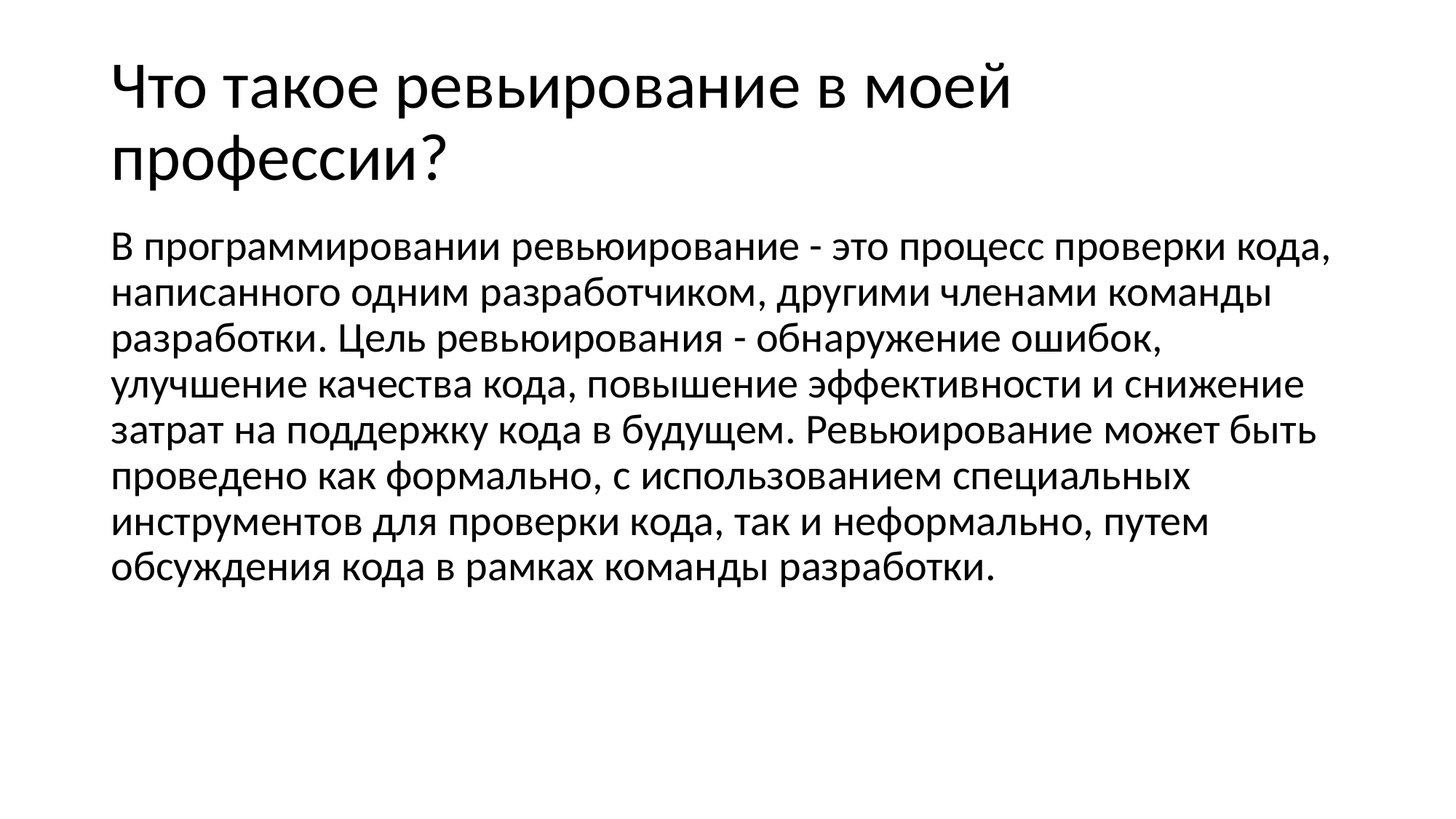

# Что такое ревьирование в моей профессии?
В программировании ревьюирование - это процесс проверки кода, написанного одним разработчиком, другими членами команды разработки. Цель ревьюирования - обнаружение ошибок, улучшение качества кода, повышение эффективности и снижение затрат на поддержку кода в будущем. Ревьюирование может быть проведено как формально, с использованием специальных инструментов для проверки кода, так и неформально, путем обсуждения кода в рамках команды разработки.